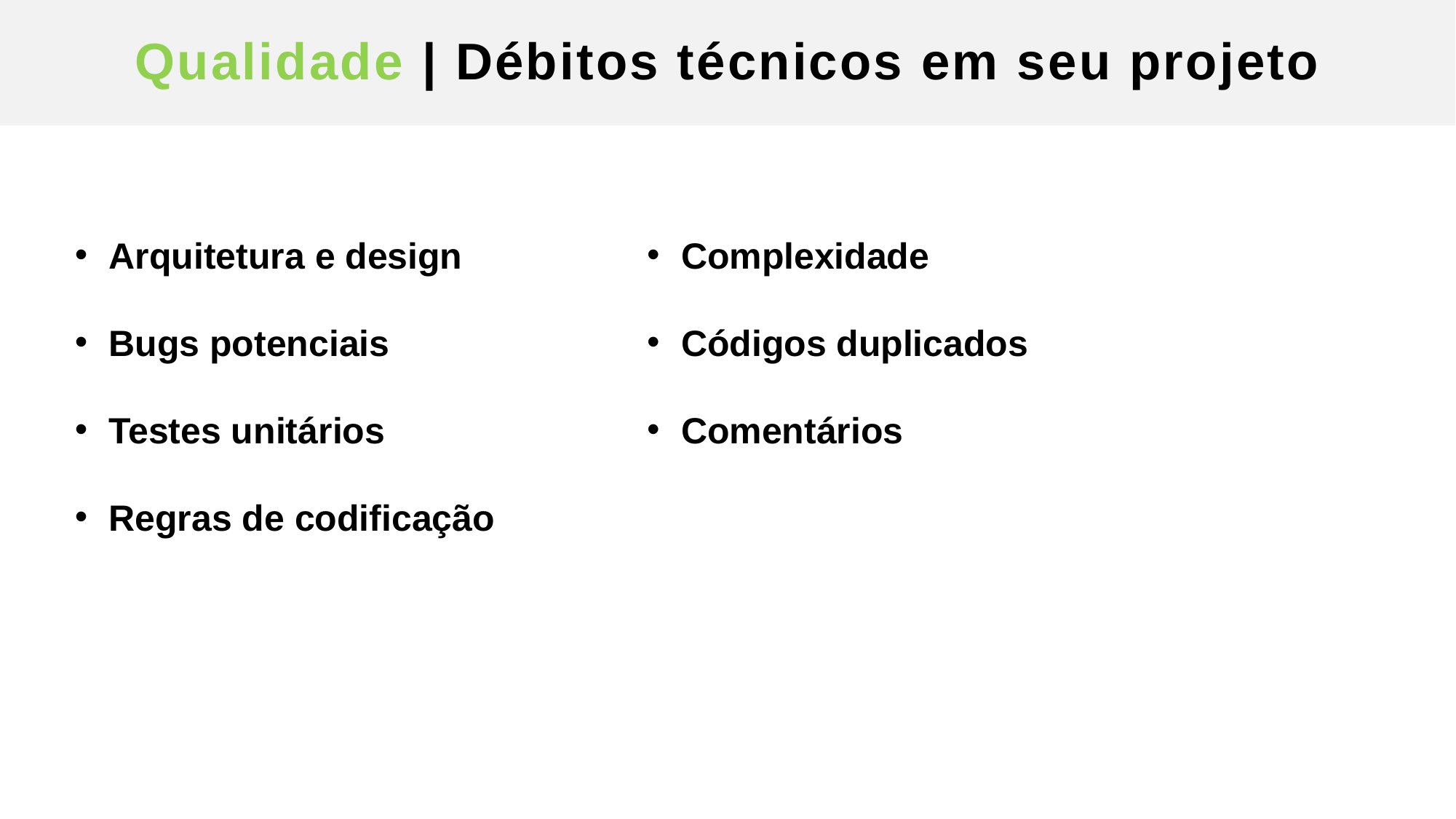

# Qualidade | Débitos técnicos em seu projeto
Arquitetura e design
Bugs potenciais
Testes unitários
Regras de codificação
Complexidade
Códigos duplicados
Comentários